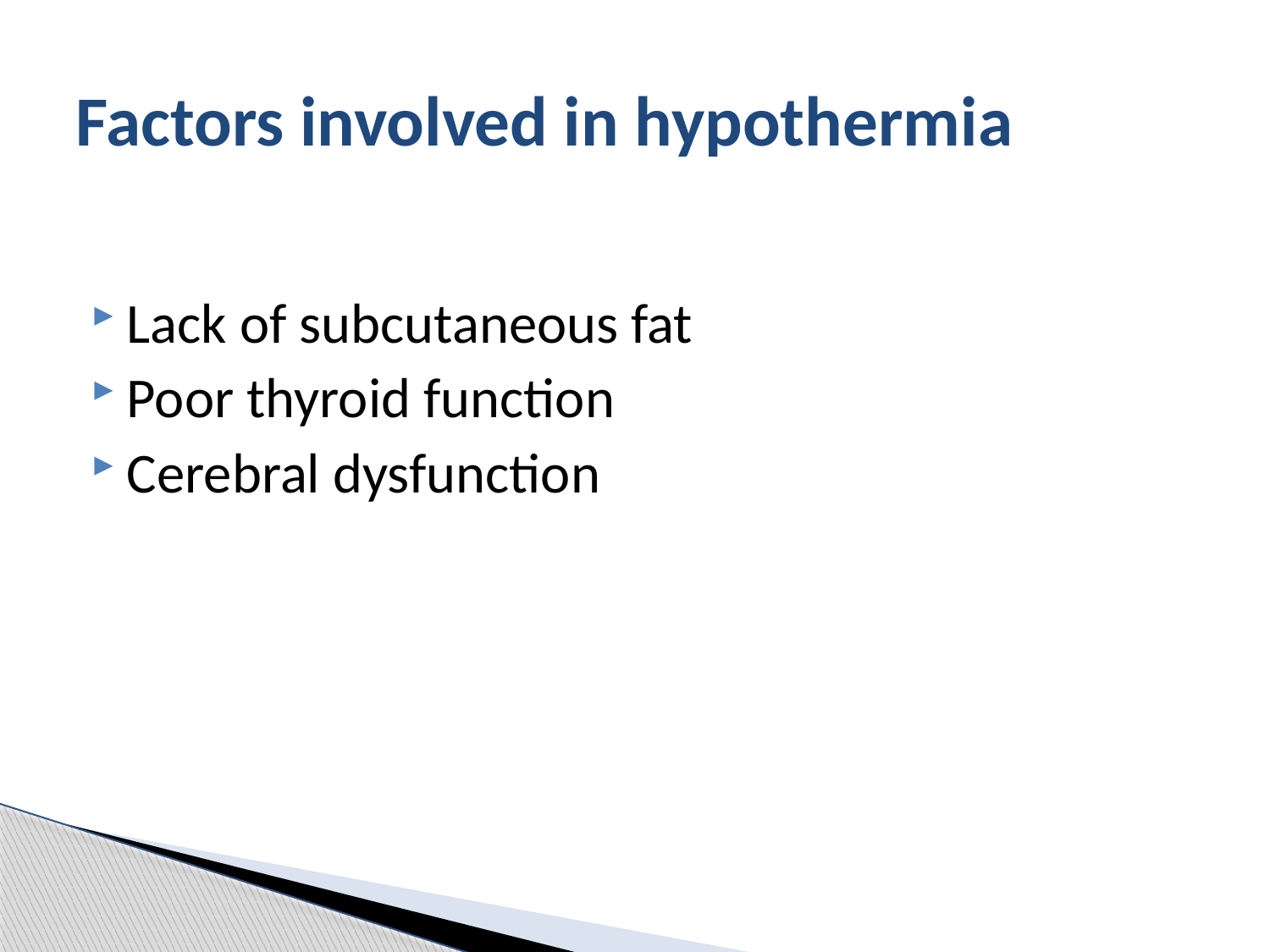

# Factors involved in hypothermia

Lack of subcutaneous fat
Poor thyroid function
Cerebral dysfunction